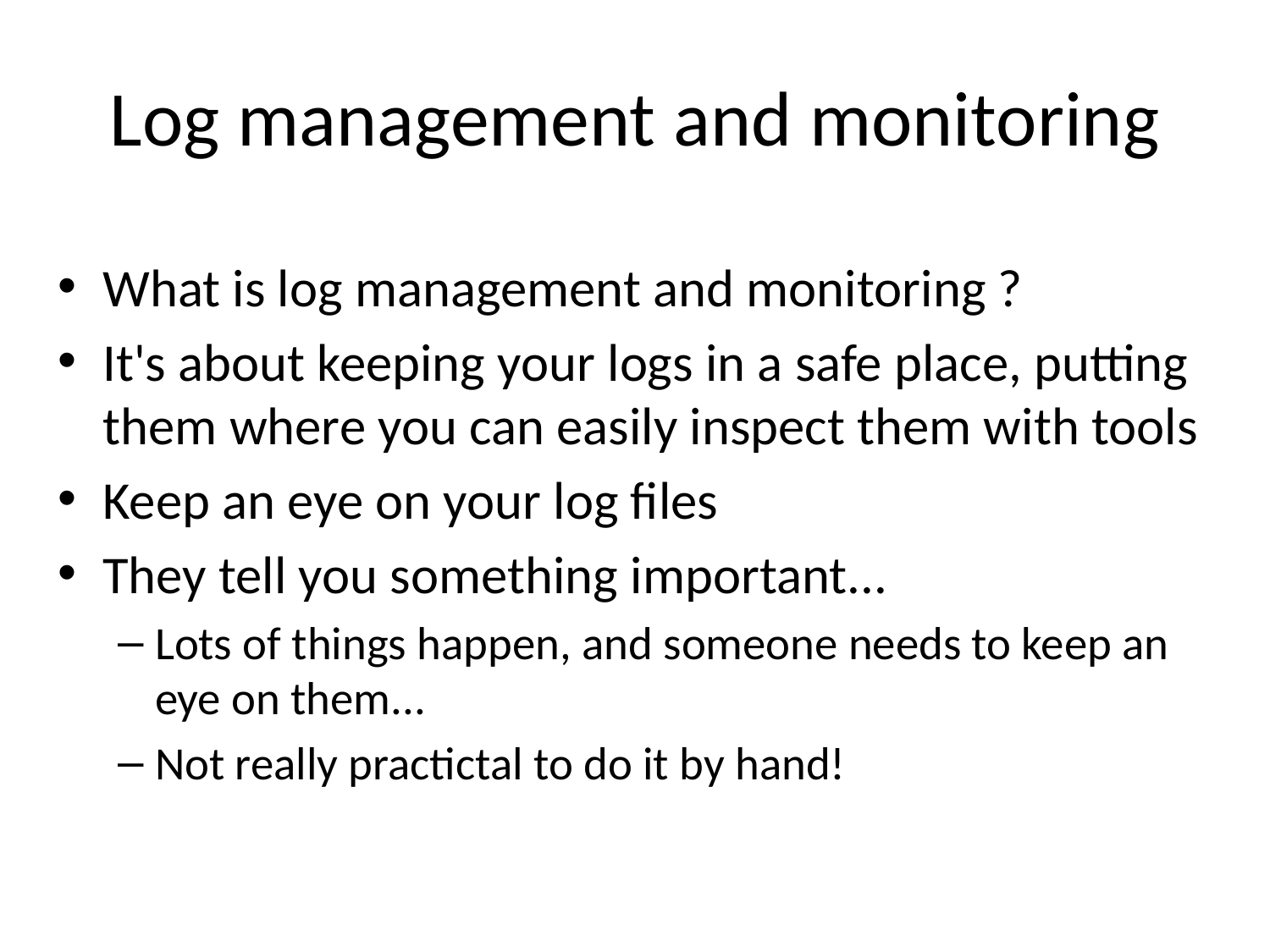

# Log management and monitoring
What is log management and monitoring ?
It's about keeping your logs in a safe place, putting them where you can easily inspect them with tools
Keep an eye on your log files
They tell you something important...
Lots of things happen, and someone needs to keep an eye on them...
Not really practictal to do it by hand!